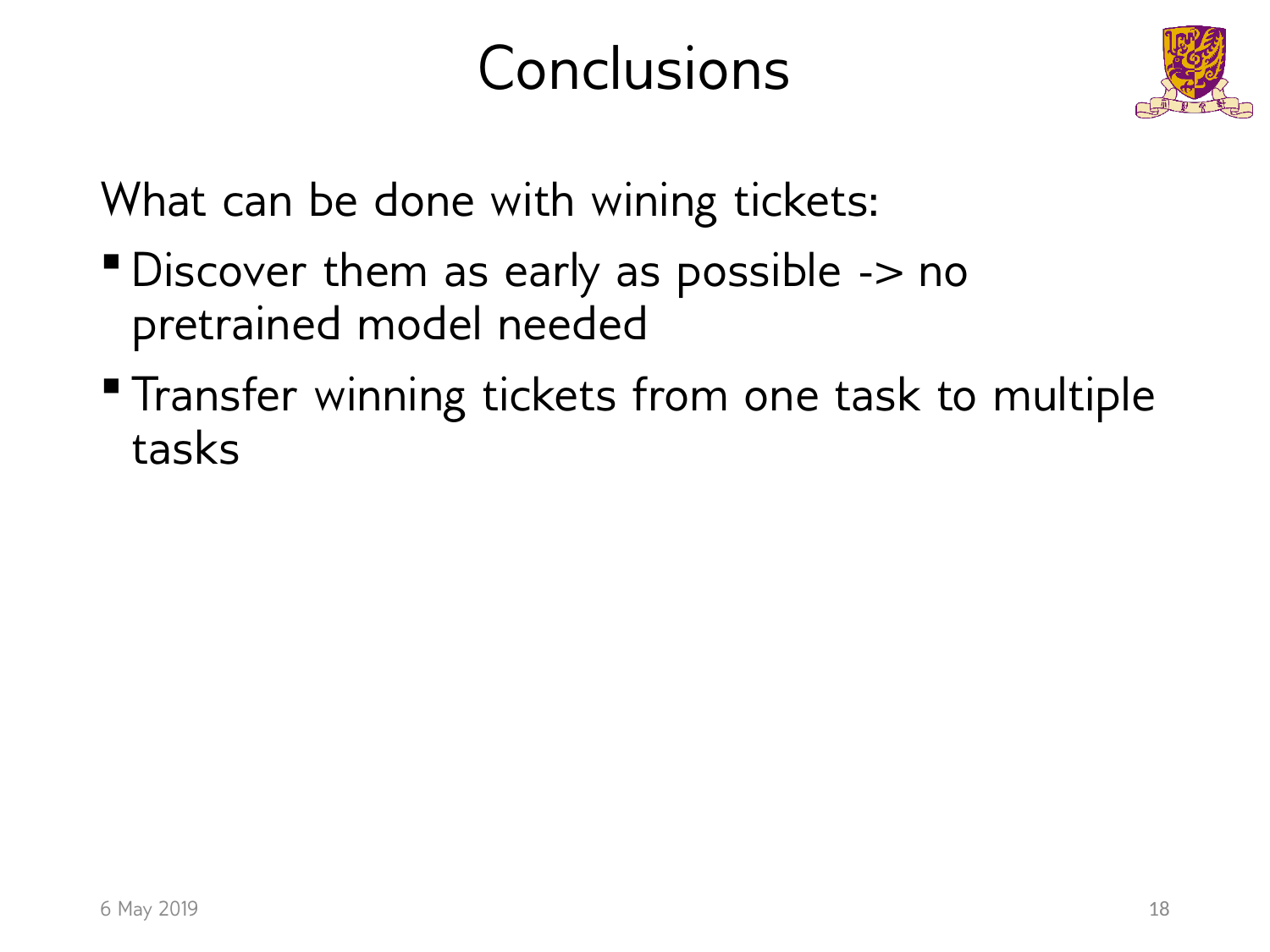

# Conclusions
What can be done with wining tickets:
Discover them as early as possible -> no pretrained model needed
Transfer winning tickets from one task to multiple tasks
6 May 2019
18